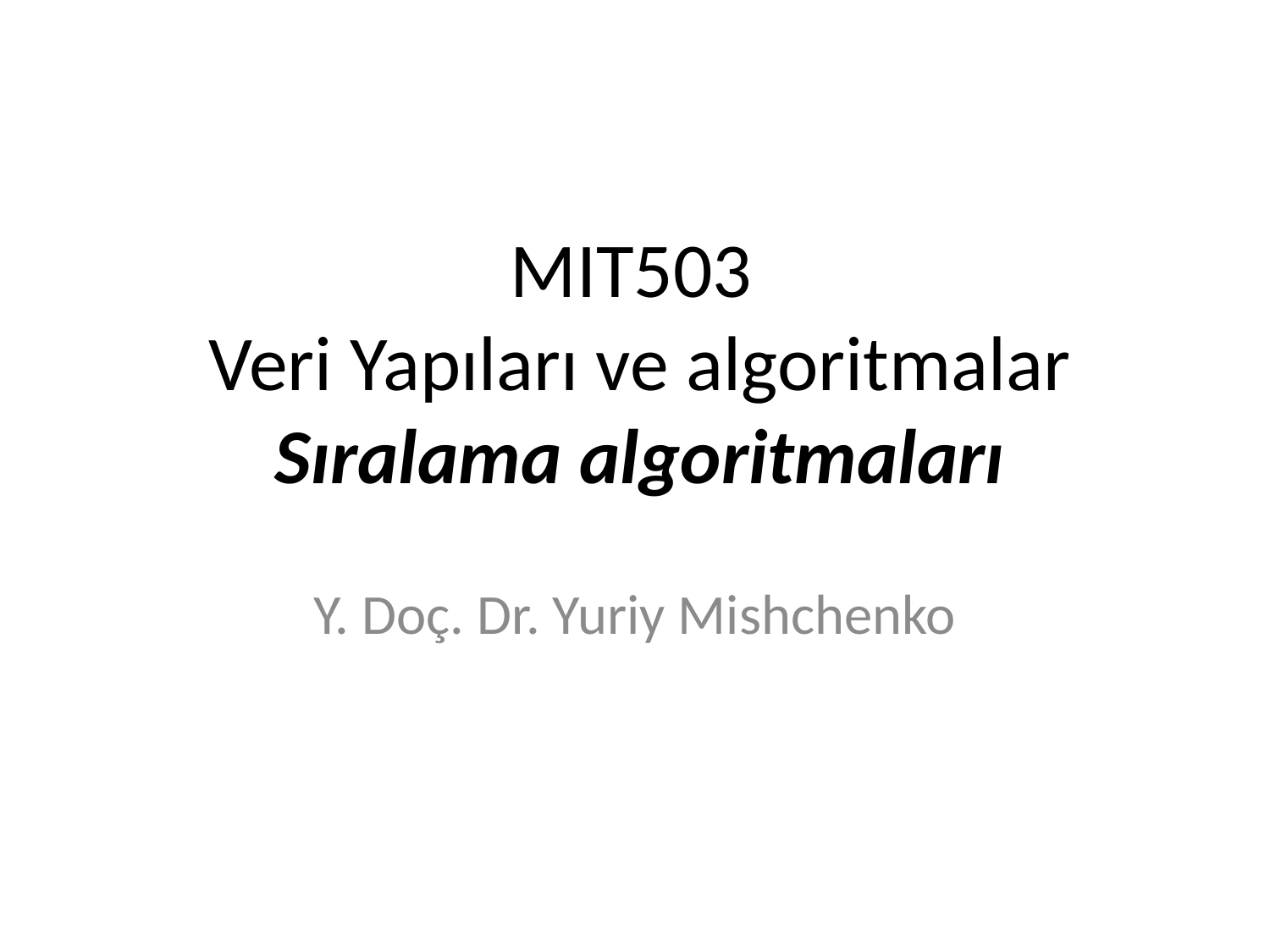

# MIT503 Veri Yapıları ve algoritmalar Sıralama algoritmaları
Y. Doç. Dr. Yuriy Mishchenko